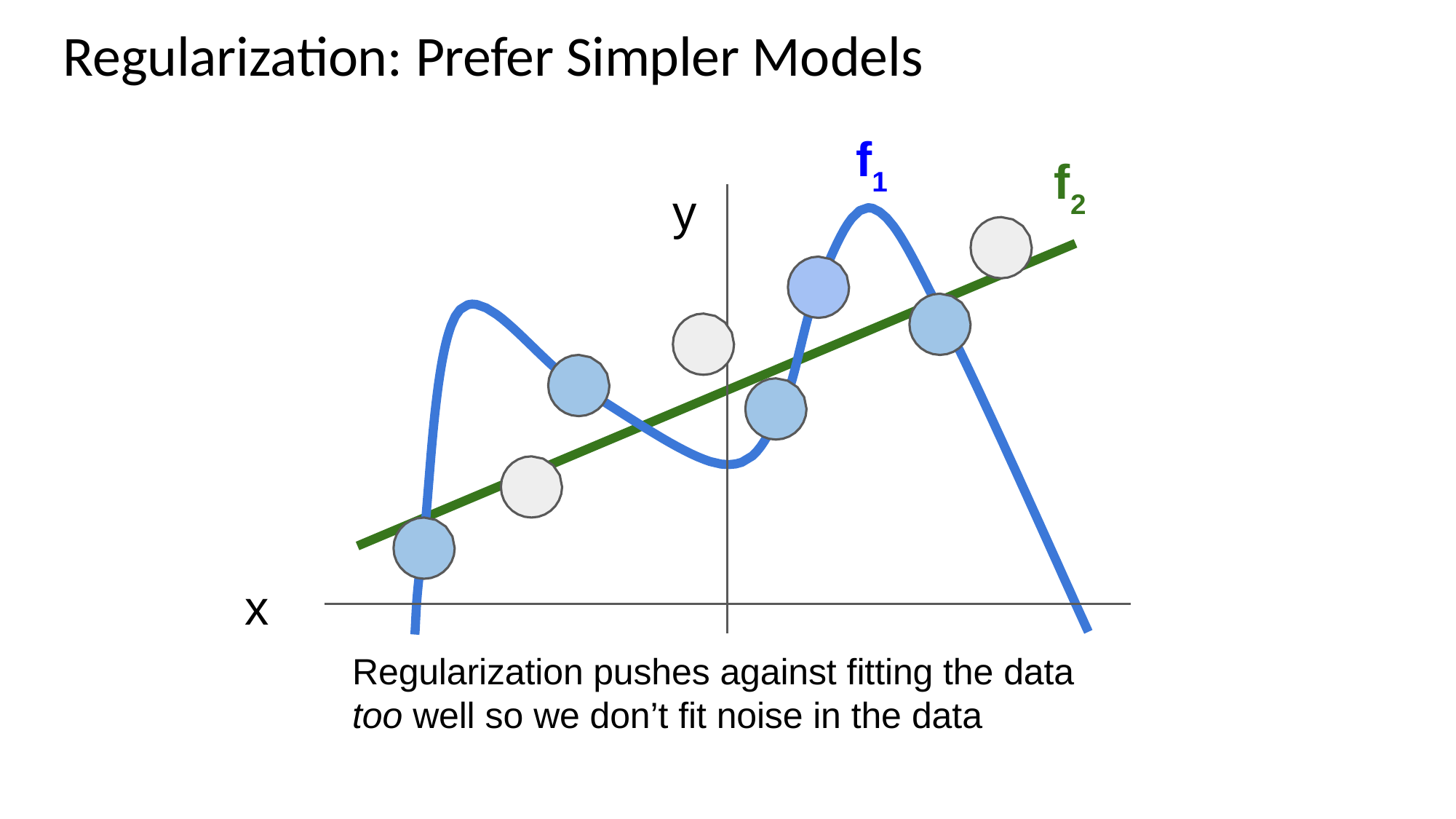

# Regularization: Prefer Simpler Models
f1
f2
y

x
Regularization pushes against fitting the data
too well so we don’t fit noise in the data